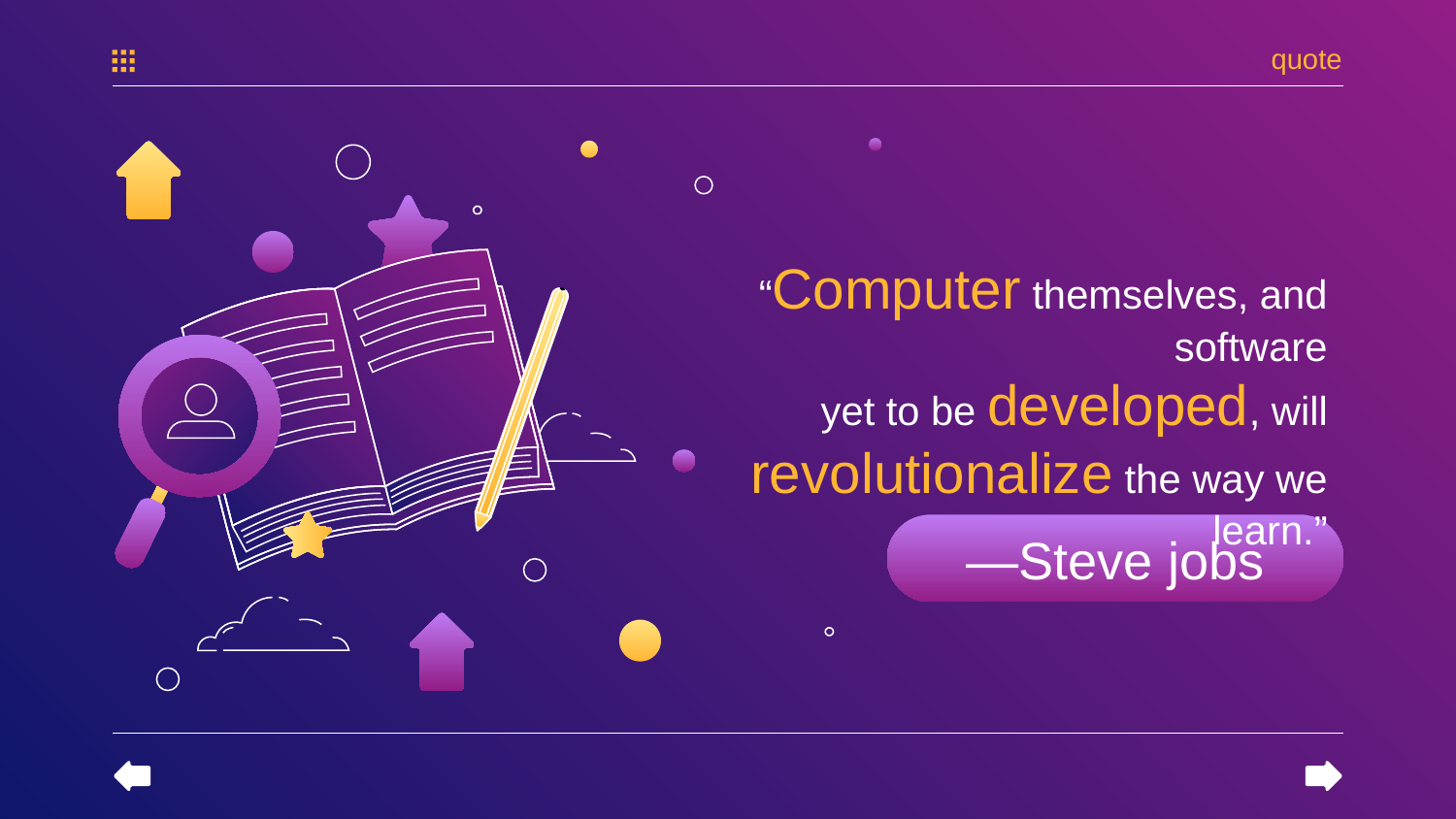

quote

“Computer themselves, and software
 yet to be developed, will
revolutionalize the way we learn.”

# —Steve jobs